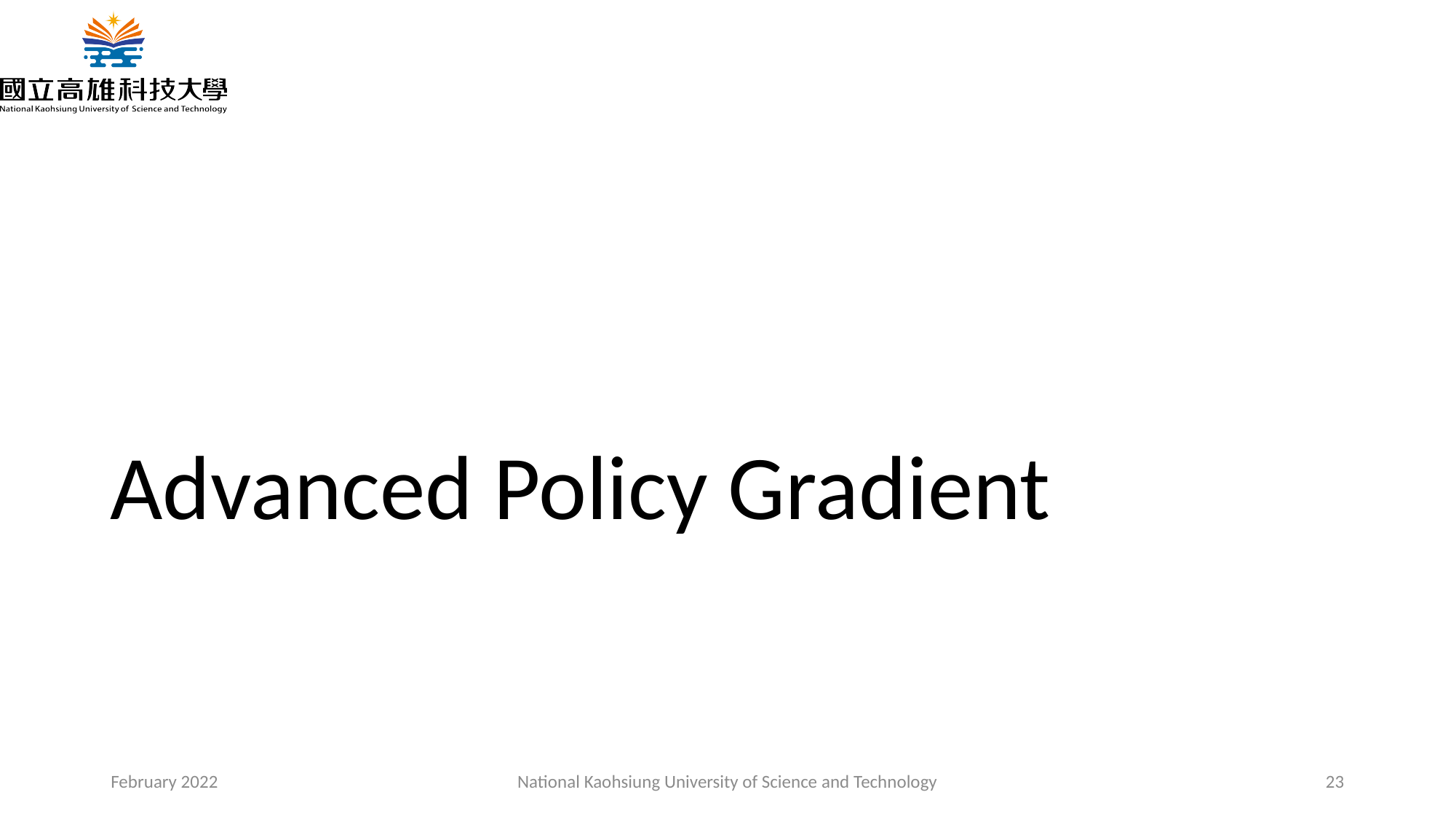

# Advanced Policy Gradient

February 2022
National Kaohsiung University of Science and Technology
23